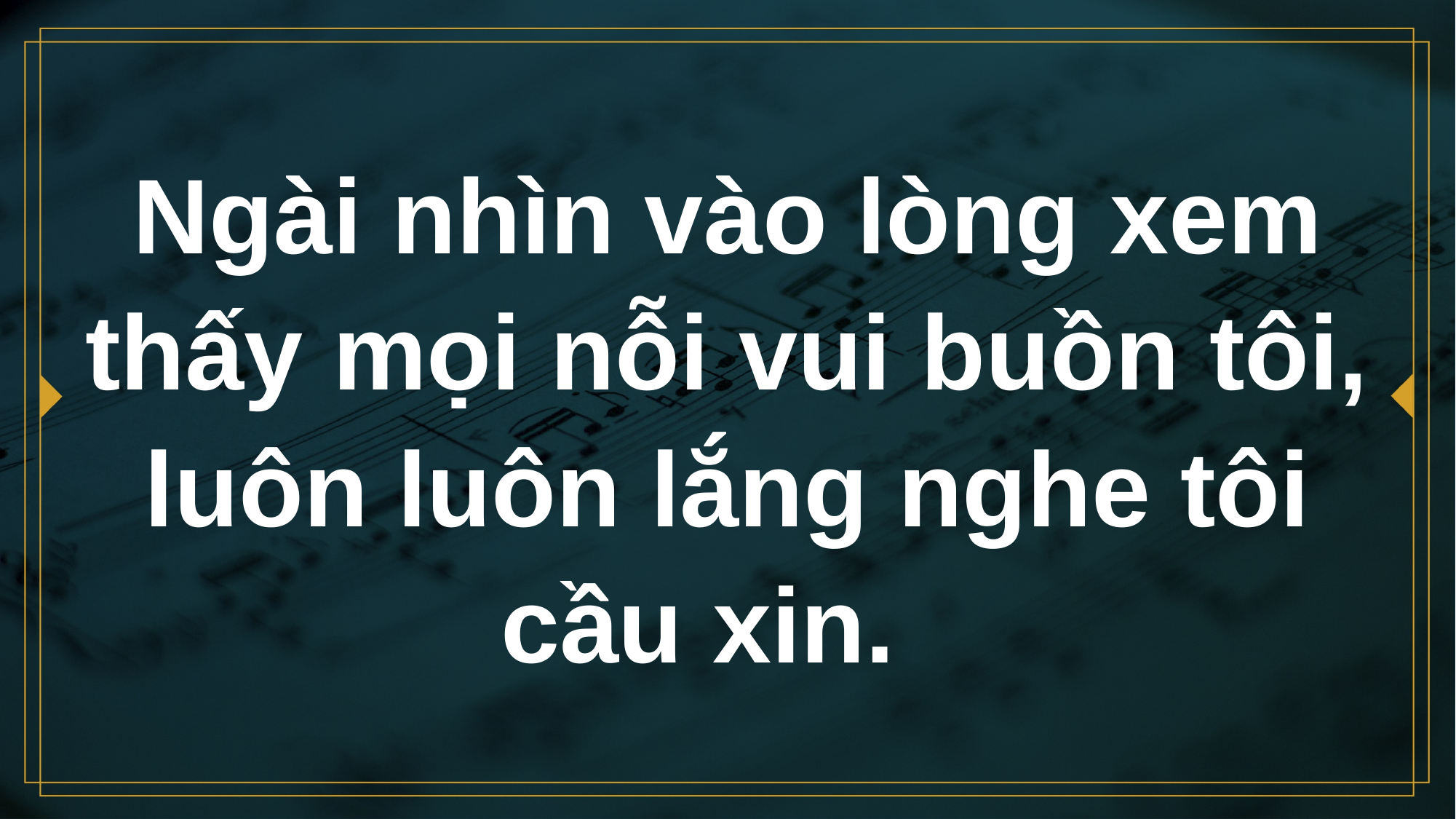

# Ngài nhìn vào lòng xem thấy mọi nỗi vui buồn tôi, luôn luôn lắng nghe tôi cầu xin.